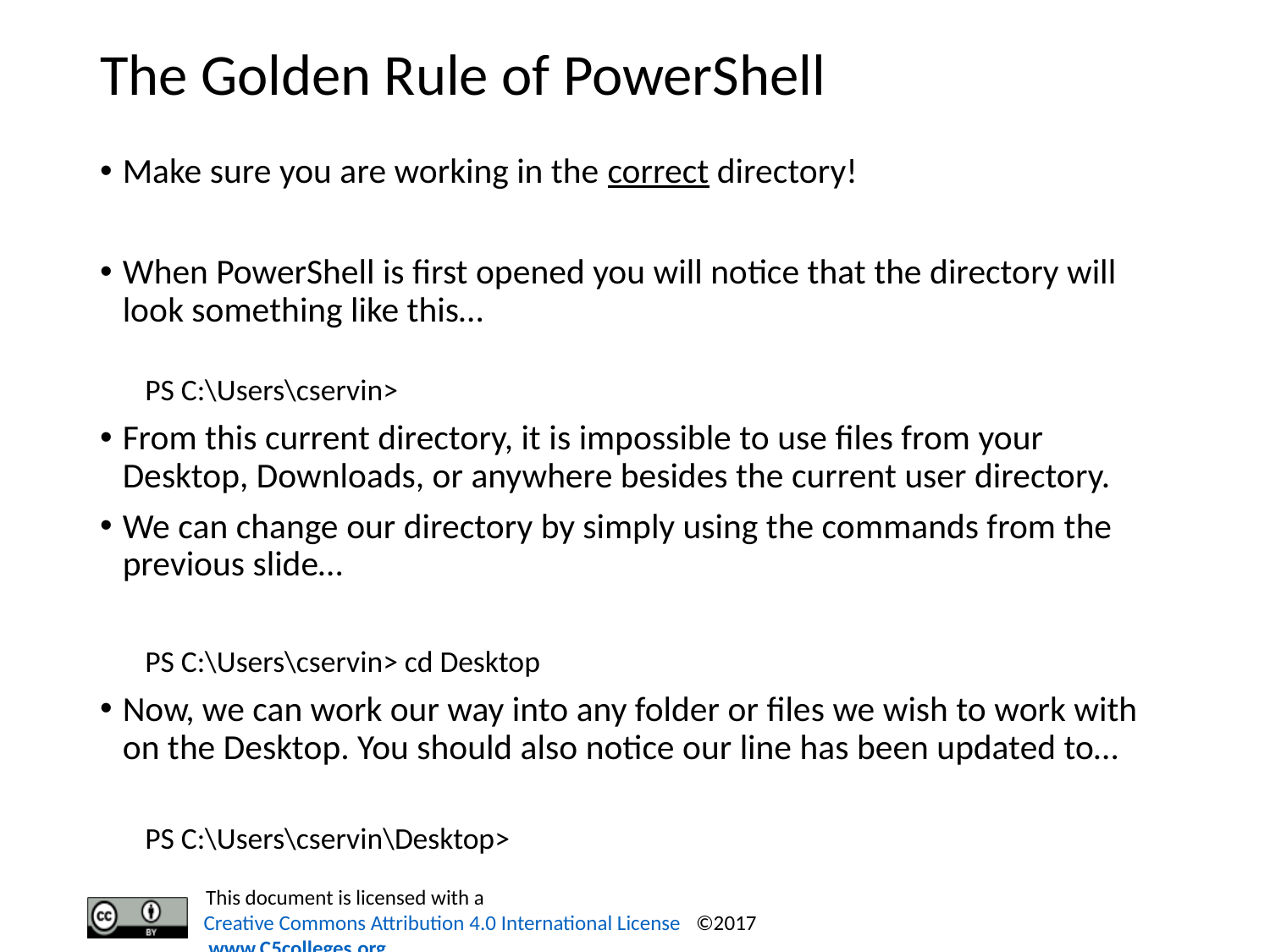

# The Golden Rule of PowerShell
Make sure you are working in the correct directory!

When PowerShell is first opened you will notice that the directory will look something like this…

PS C:\Users\cservin>
From this current directory, it is impossible to use files from your Desktop, Downloads, or anywhere besides the current user directory.
We can change our directory by simply using the commands from the previous slide…

PS C:\Users\cservin> cd Desktop
Now, we can work our way into any folder or files we wish to work with on the Desktop. You should also notice our line has been updated to…

PS C:\Users\cservin\Desktop>